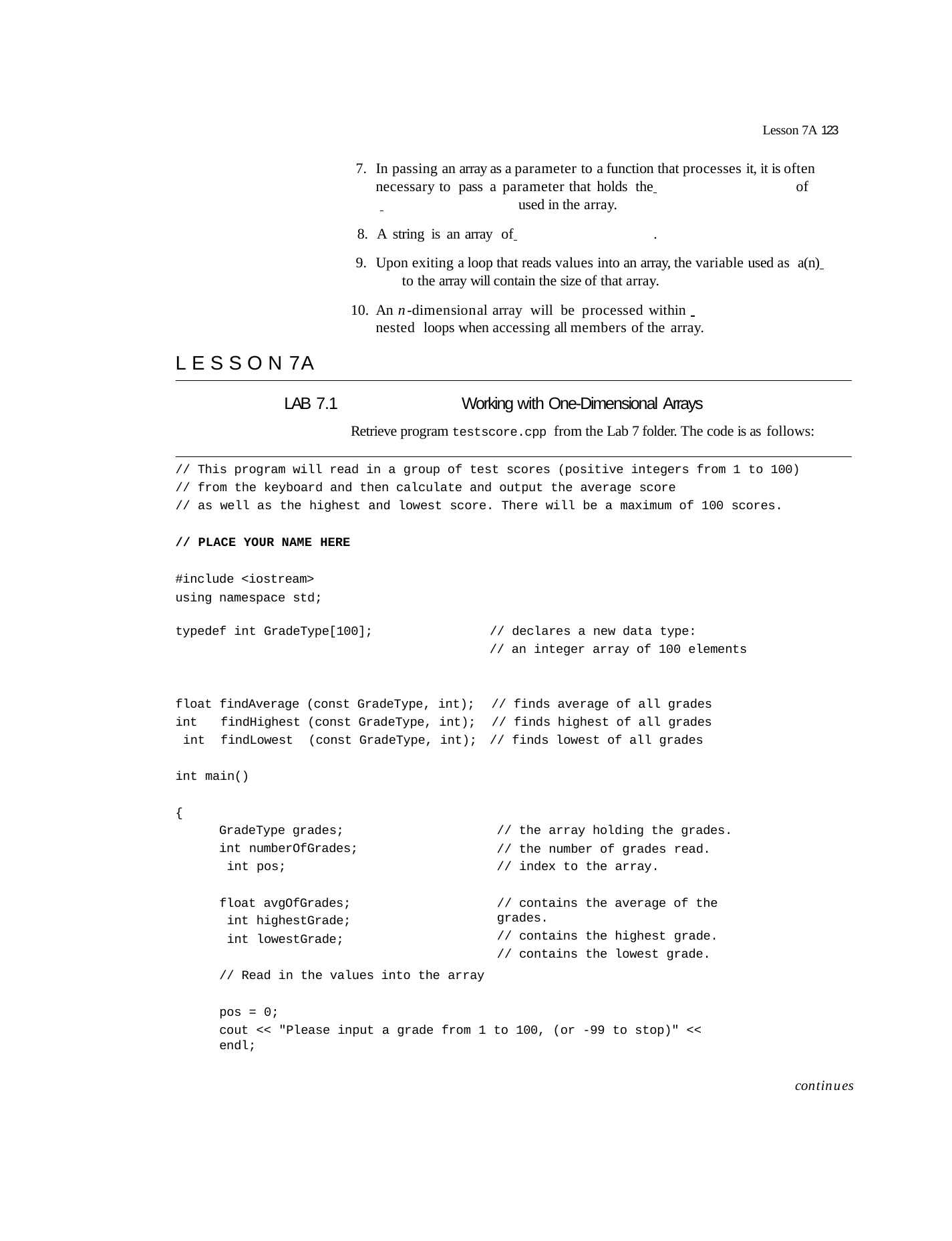

Lesson 7A 123

In passing an array as a parameter to a function that processes it, it is often  necessary to  pass  a  parameter that holds  the 	of
 	used in the array.
A  string  is  an array  of 	.
Upon exiting a loop that reads values into an array, the variable used as  a(n) 	to the array will contain the size of that array.
An n-dimensional array  will  be  processed within  	nested  loops when accessing all members of the array.
L E S S O N 7  A
LAB 7.1	Working with One-Dimensional Arrays
Retrieve program testscore.cpp from the Lab 7 folder. The code is as follows:

// This program will read in a group of test scores (positive integers from 1 to 100)
// from the keyboard and then calculate and output the average score
// as well as the highest and lowest score. There will be a maximum of 100 scores.

// PLACE YOUR NAME HERE

#include <iostream>  using namespace std;

// declares a new data type:
// an integer array of 100 elements
typedef int GradeType[100];
// finds average of all grades
// finds highest of all grades
// finds lowest of all grades
float findAverage (const GradeType, int);
int	findHighest (const GradeType, int);  int	findLowest	(const GradeType, int);
int main()

{
GradeType grades;  int numberOfGrades;  int pos;
// the array holding the grades.
// the number of grades read.
// index to the array.
float avgOfGrades;  int highestGrade;  int lowestGrade;
// contains the average of the grades.
// contains the highest grade.
// contains the lowest grade.
// Read in the values into the array

pos = 0;
cout << "Please input a grade from 1 to 100, (or -99 to stop)" << endl;
continues